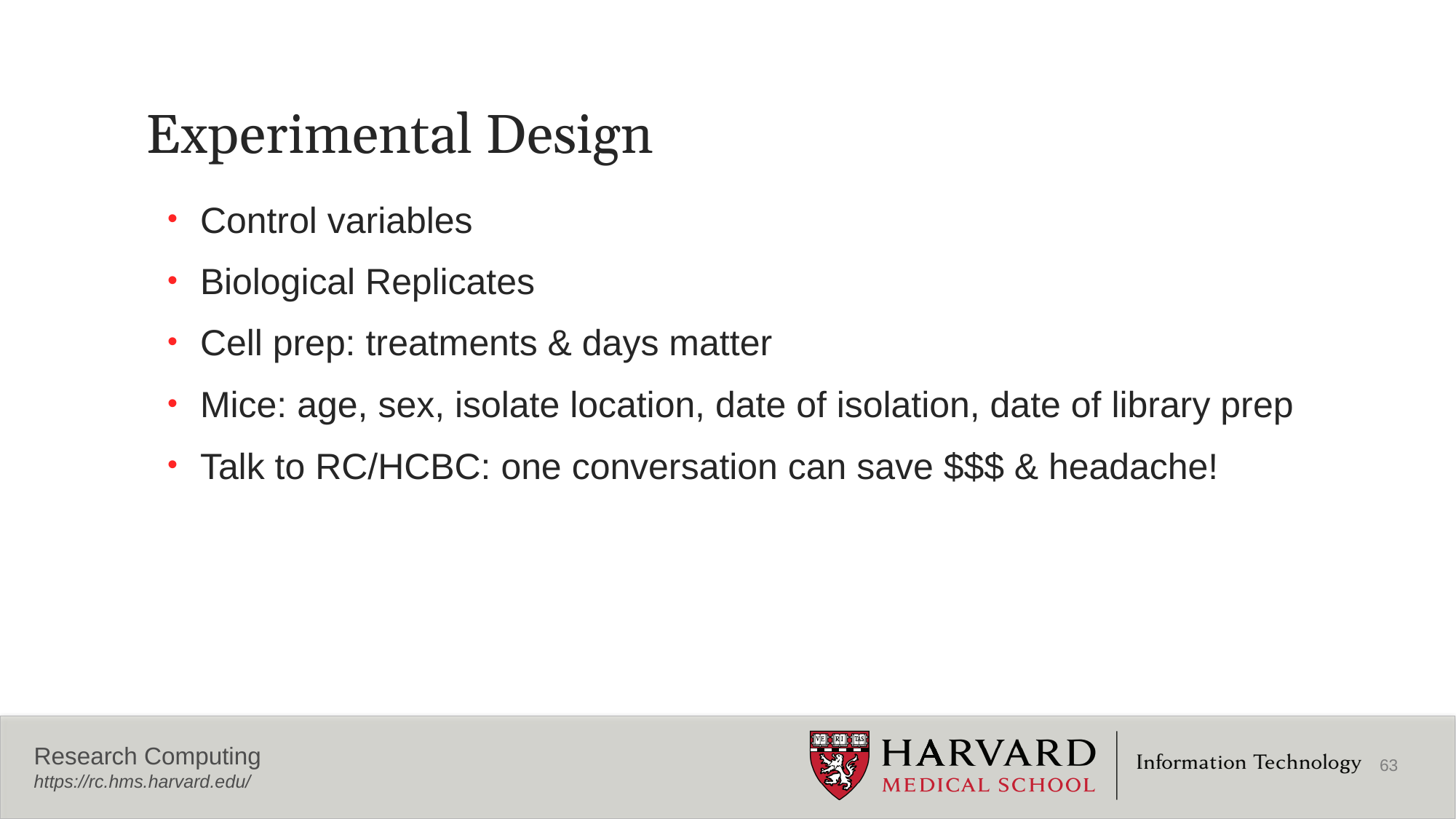

# Experimental Design
Control variables
Biological Replicates
Cell prep: treatments & days matter
Mice: age, sex, isolate location, date of isolation, date of library prep
Talk to RC/HCBC: one conversation can save $$$ & headache!